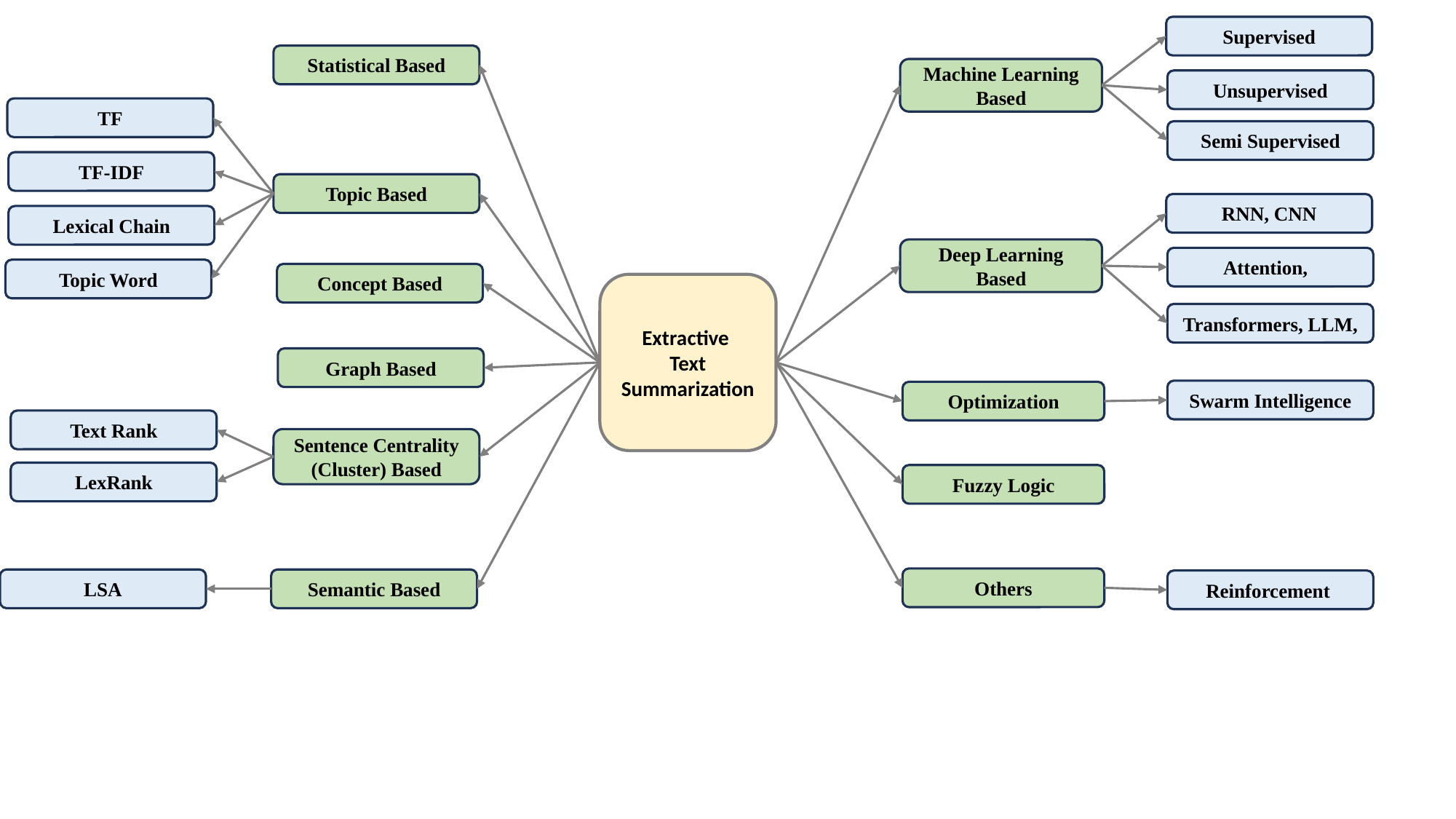

Supervised
Statistical Based
Machine Learning Based
Unsupervised
TF
Semi Supervised
TF-IDF
Topic Based
RNN, CNN
Lexical Chain
Deep Learning Based
Attention,
Topic Word
Concept Based
Extractive
Text Summarization
Transformers, LLM,
Graph Based
Swarm Intelligence
Optimization
Text Rank
Sentence Centrality (Cluster) Based
LexRank
Fuzzy Logic
Others
LSA
Semantic Based
Reinforcement